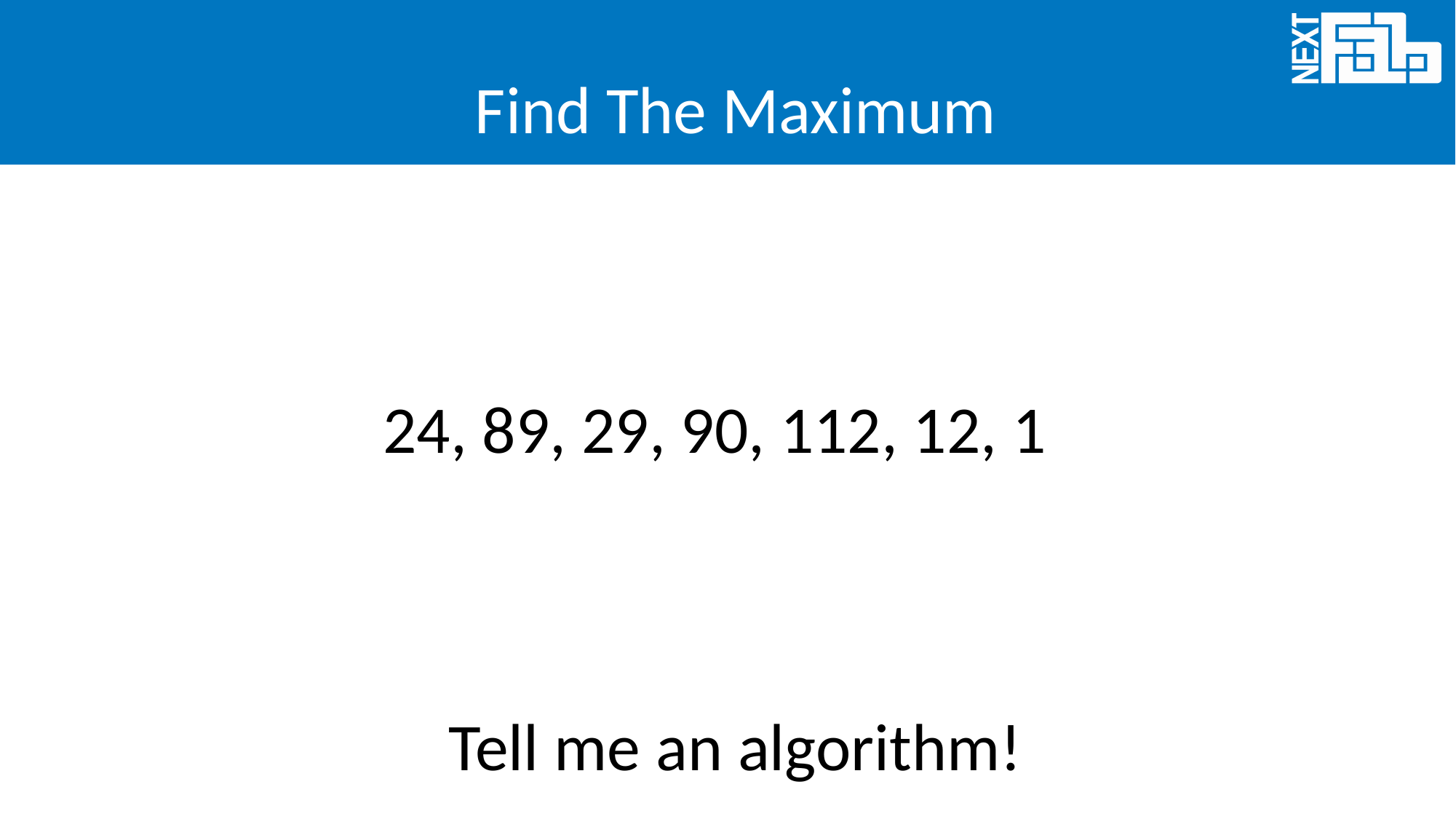

# Find The Maximum
24, 89, 29, 90, 112, 12, 1
Tell me an algorithm!